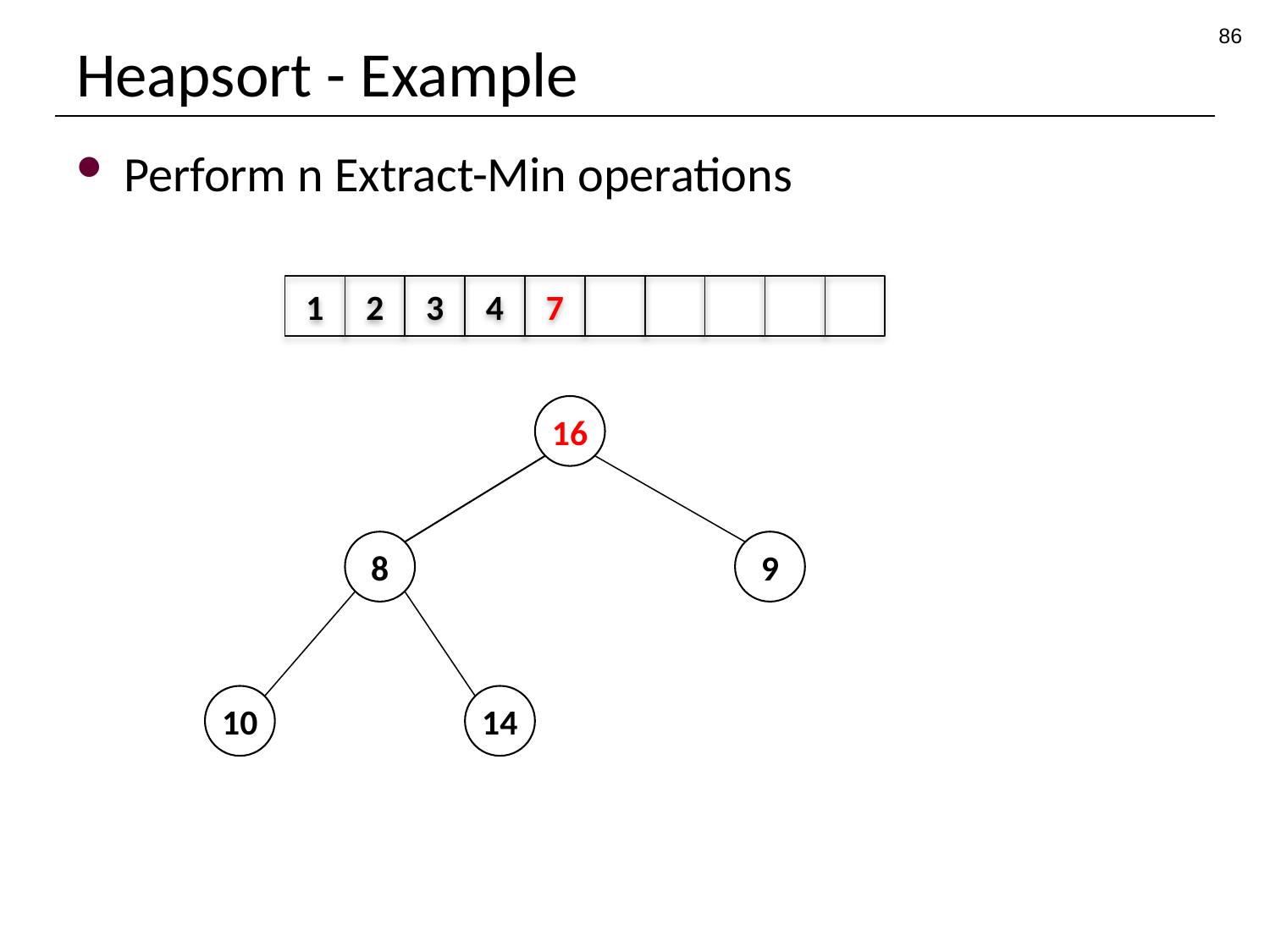

86
# Heapsort - Example
Perform n Extract-Min operations
1
2
3
4
7

16
8
9
10
14